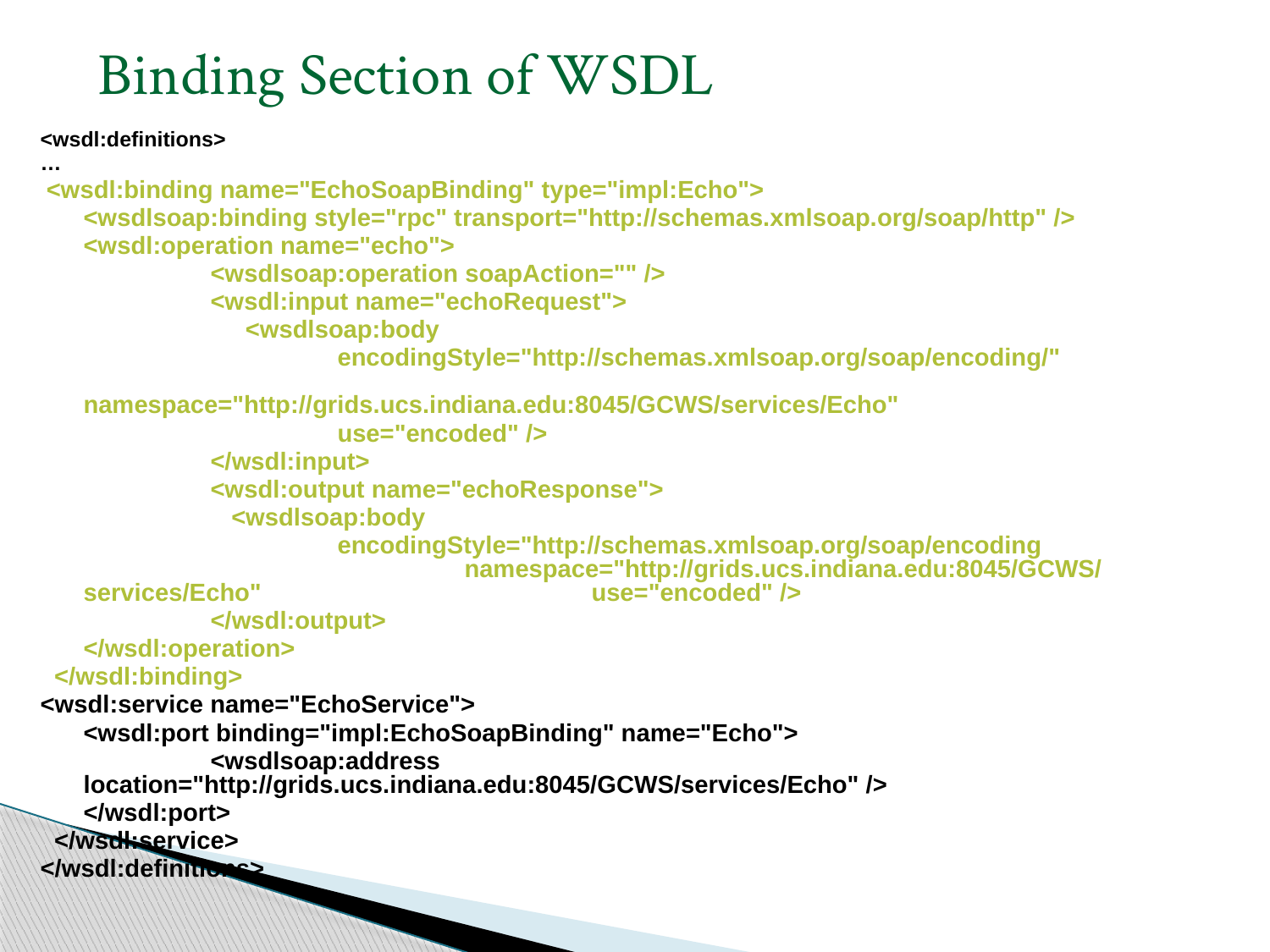

Binding Section of WSDL
<wsdl:definitions>
…
 <wsdl:binding name="EchoSoapBinding" type="impl:Echo">
	<wsdlsoap:binding style="rpc" transport="http://schemas.xmlsoap.org/soap/http" />
	<wsdl:operation name="echo">
  		<wsdlsoap:operation soapAction="" />
		<wsdl:input name="echoRequest">
  		     <wsdlsoap:body
			encodingStyle="http://schemas.xmlsoap.org/soap/encoding/" 			namespace="http://grids.ucs.indiana.edu:8045/GCWS/services/Echo"
			use="encoded" />
  		</wsdl:input>
		<wsdl:output name="echoResponse">
  		   <wsdlsoap:body
			encodingStyle="http://schemas.xmlsoap.org/soap/encoding				namespace="http://grids.ucs.indiana.edu:8045/GCWS/services/Echo" 			use="encoded" />
  		</wsdl:output>
  	</wsdl:operation>
  </wsdl:binding>
<wsdl:service name="EchoService">
	<wsdl:port binding="impl:EchoSoapBinding" name="Echo">
  		<wsdlsoap:address location="http://grids.ucs.indiana.edu:8045/GCWS/services/Echo" />
  	</wsdl:port>
  </wsdl:service>
</wsdl:definitions>